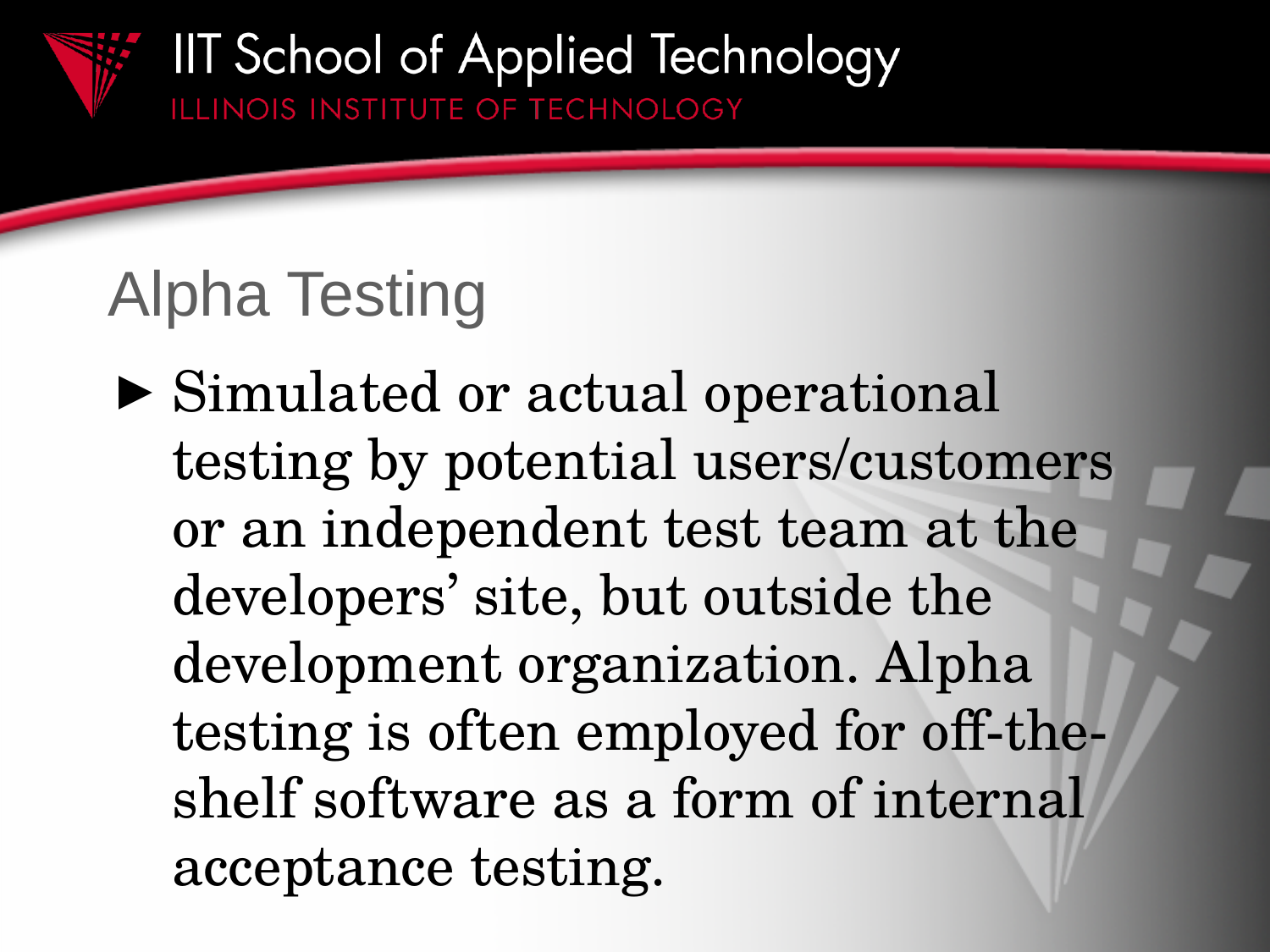

# Alpha Testing
Simulated or actual operational testing by potential users/customers or an independent test team at the developers’ site, but outside the development organization. Alpha testing is often employed for off-the-shelf software as a form of internal acceptance testing.